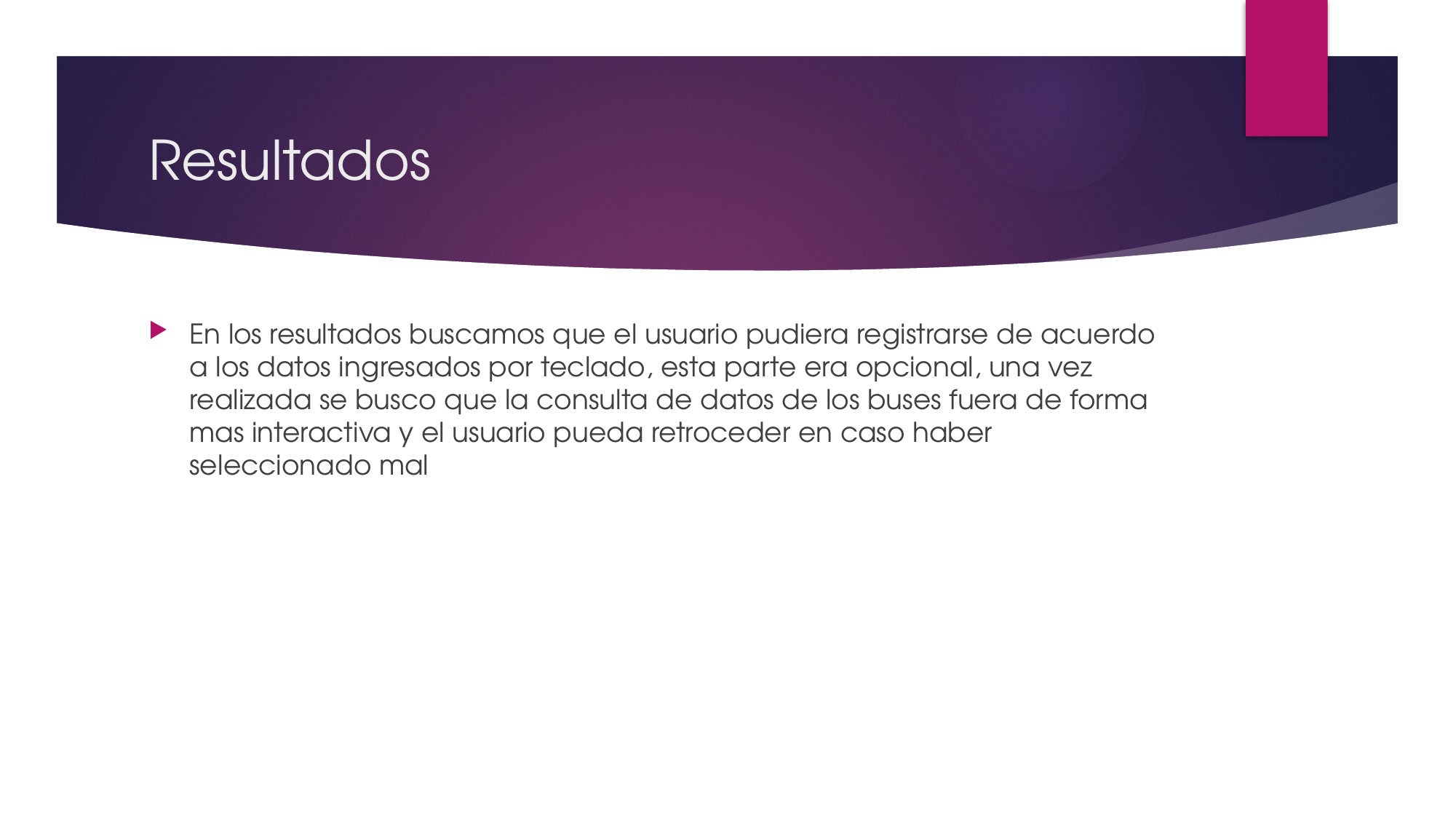

# Resultados
En los resultados buscamos que el usuario pudiera registrarse de acuerdo a los datos ingresados por teclado, esta parte era opcional, una vez realizada se busco que la consulta de datos de los buses fuera de forma mas interactiva y el usuario pueda retroceder en caso haber seleccionado mal